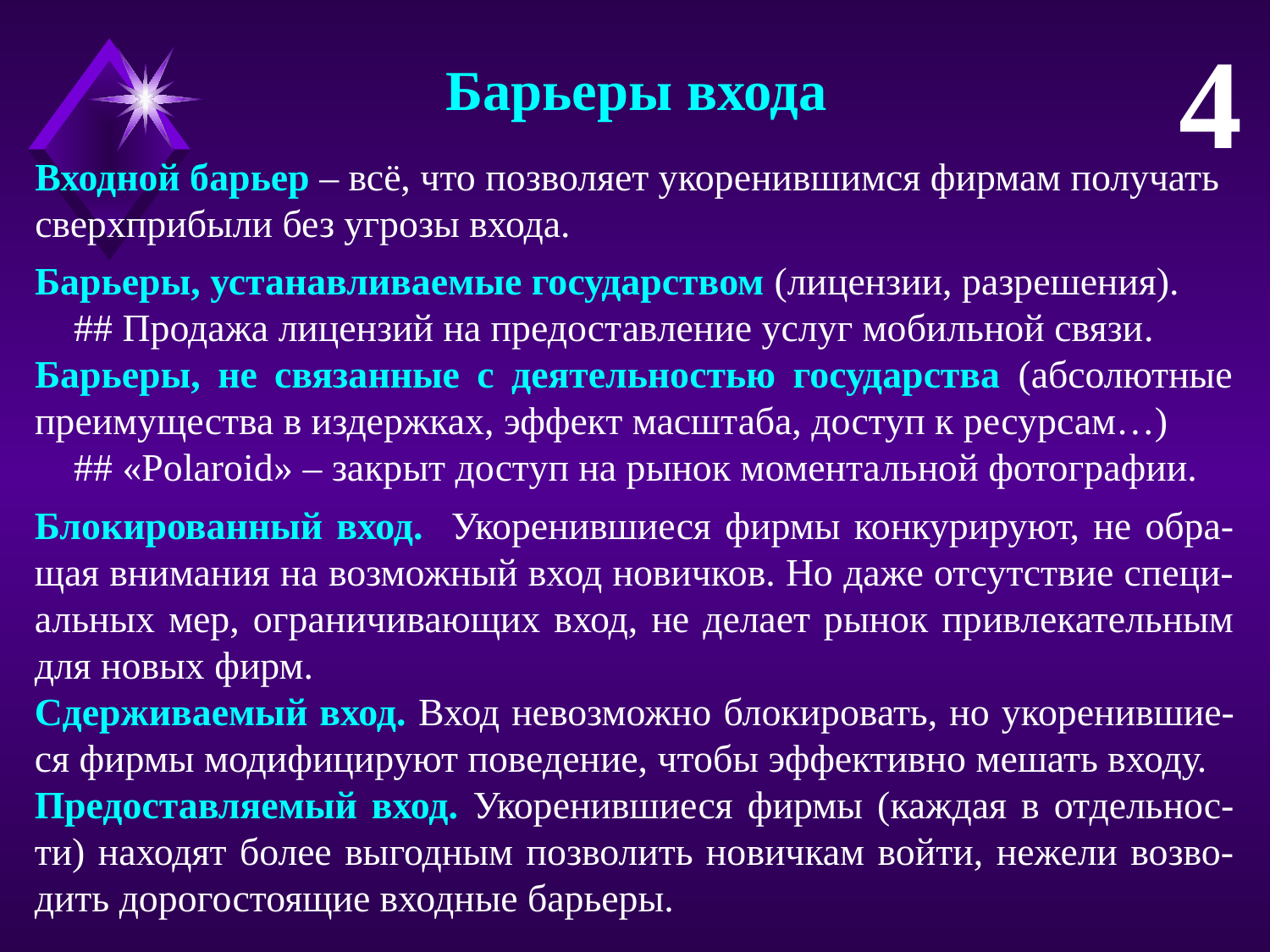

4
Барьеры входа
Входной барьер – всё, что позволяет укоренившимся фирмам получать сверхприбыли без угрозы входа.
Барьеры, устанавливаемые государством (лицензии, разрешения).
    ## Продажа лицензий на предоставление услуг мобильной связи.
Барьеры, не связанные с деятельностью государства (абсолютные преимущества в издержках, эффект масштаба, доступ к ресурсам…)
    ## «Polaroid» – закрыт доступ на рынок моментальной фотографии.
Блокированный вход.  Укоренившиеся фирмы конкурируют, не обра-щая внимания на возможный вход новичков. Но даже отсутствие специ-альных мер, ограничивающих вход, не делает рынок привлекательным для новых фирм.
Сдерживаемый вход. Вход невозможно блокировать, но укоренившие-ся фирмы модифицируют поведение, чтобы эффективно мешать входу.
Предоставляемый вход. Укоренившиеся фирмы (каждая в отдельнос-ти) находят более выгодным позволить новичкам войти, нежели возво-дить дорогостоящие входные барьеры.